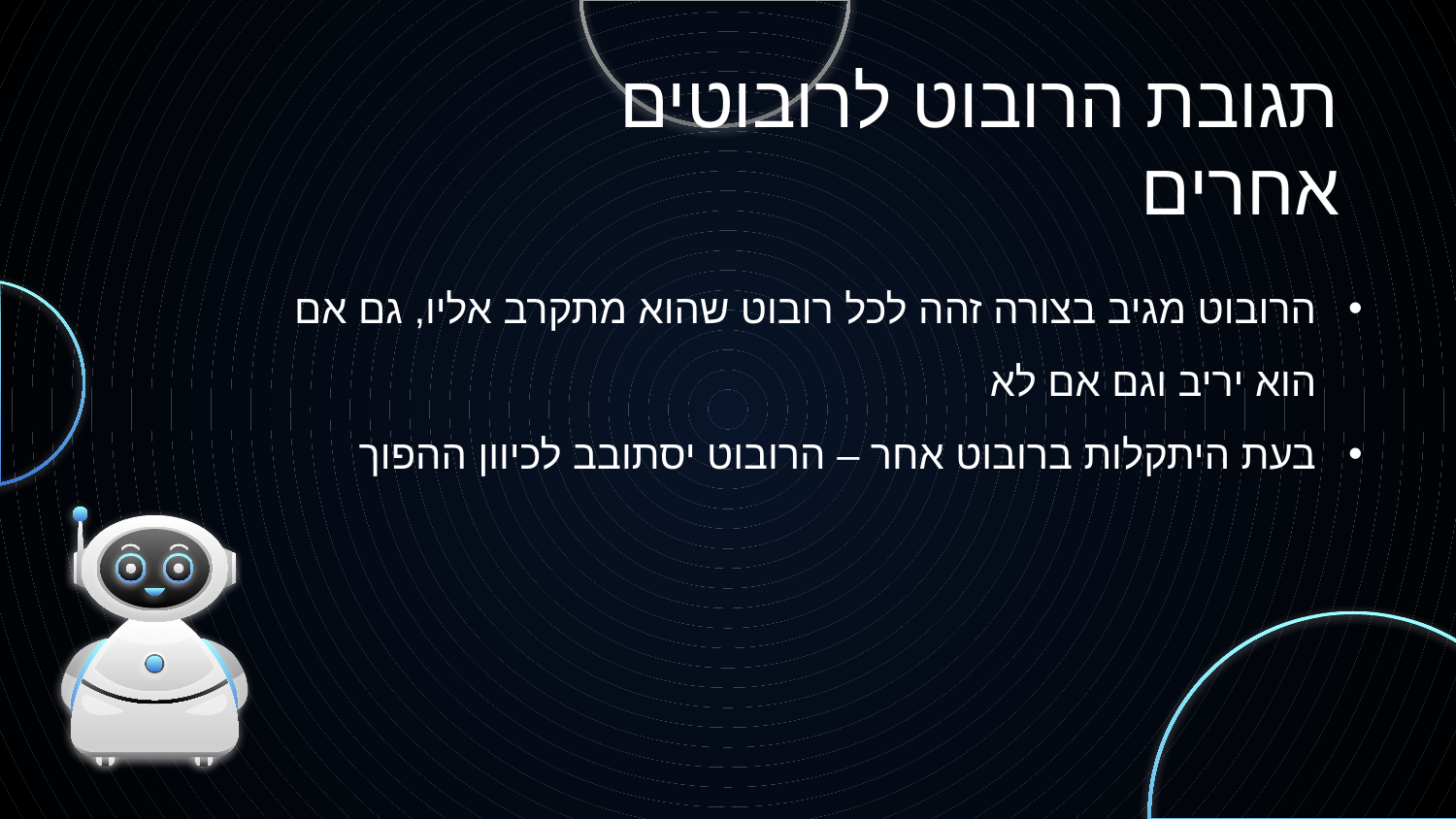

# תגובת הרובוט לרובוטים אחרים
הרובוט מגיב בצורה זהה לכל רובוט שהוא מתקרב אליו, גם אם הוא יריב וגם אם לא
בעת היתקלות ברובוט אחר – הרובוט יסתובב לכיוון ההפוך